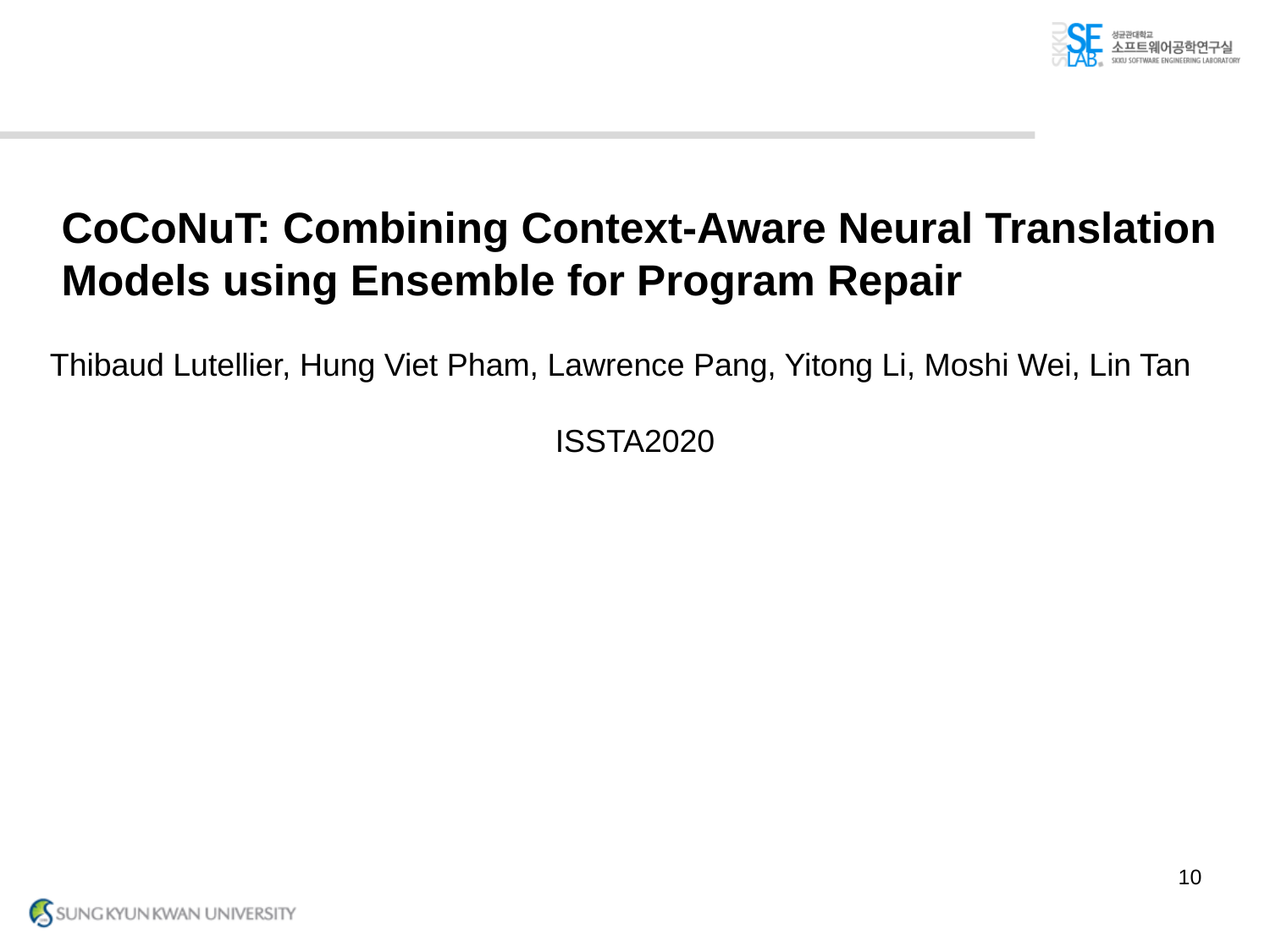

# CoCoNuT: Combining Context-Aware Neural Translation Models using Ensemble for Program Repair
Thibaud Lutellier, Hung Viet Pham, Lawrence Pang, Yitong Li, Moshi Wei, Lin Tan

ISSTA2020
10